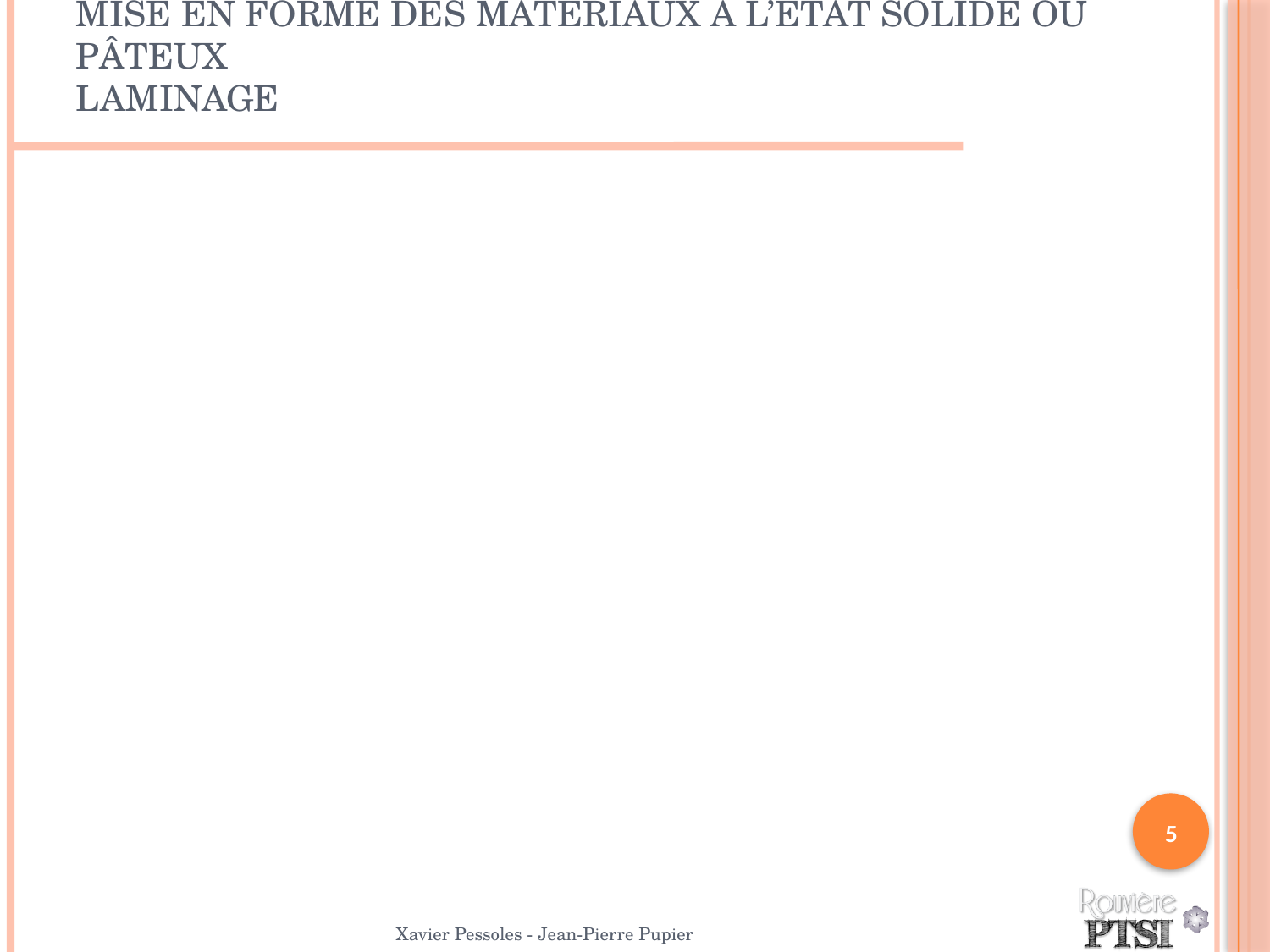

# Mise en forme des matériaux à l’état solide ou pâteux Laminage

5
Xavier Pessoles - Jean-Pierre Pupier